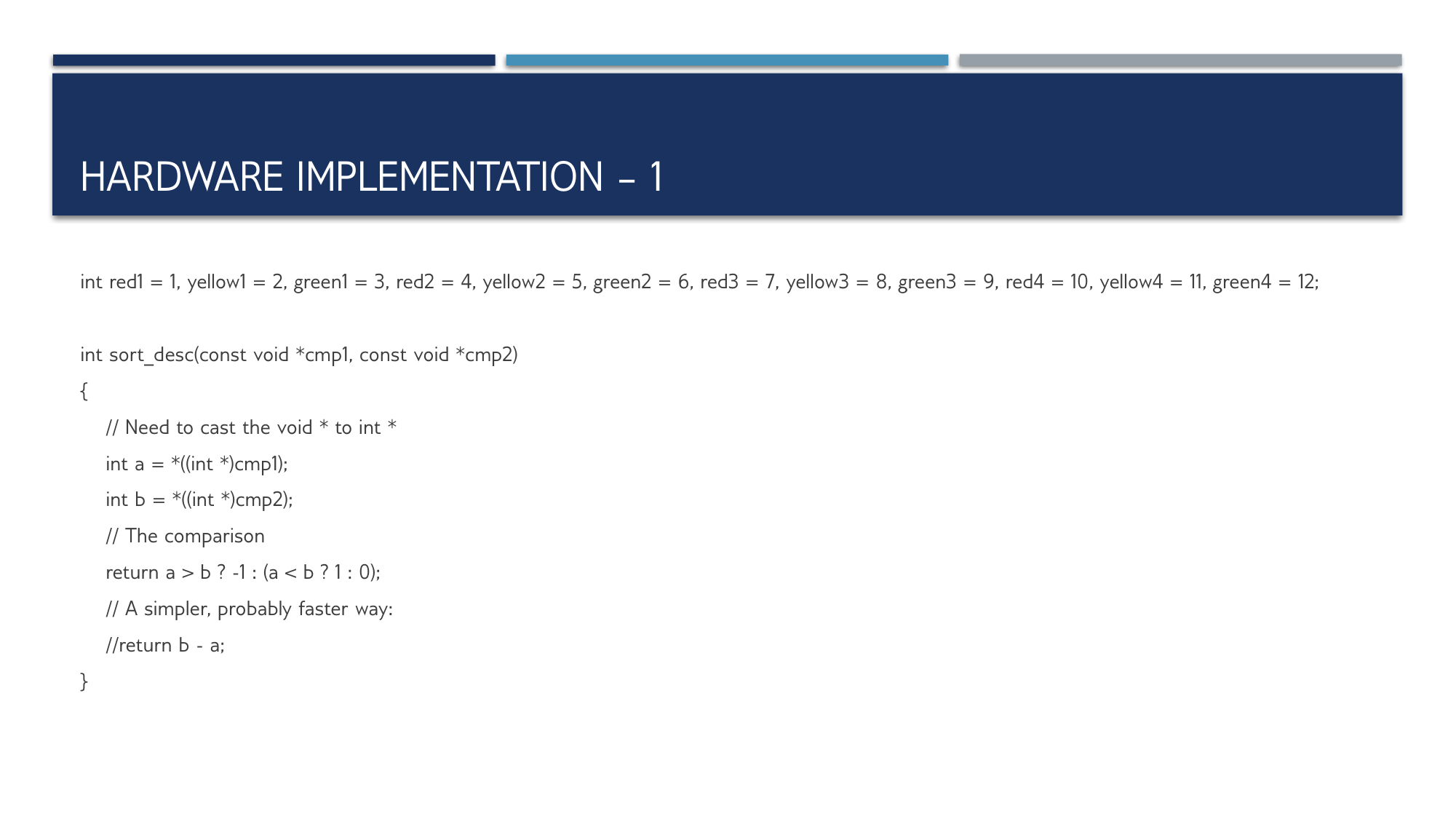

# Hardware Implementation – 1
int red1 = 1, yellow1 = 2, green1 = 3, red2 = 4, yellow2 = 5, green2 = 6, red3 = 7, yellow3 = 8, green3 = 9, red4 = 10, yellow4 = 11, green4 = 12;

int sort_desc(const void *cmp1, const void *cmp2)
{
    // Need to cast the void * to int *
    int a = *((int *)cmp1);
    int b = *((int *)cmp2);
    // The comparison
    return a > b ? -1 : (a < b ? 1 : 0);
    // A simpler, probably faster way:
    //return b - a;
}